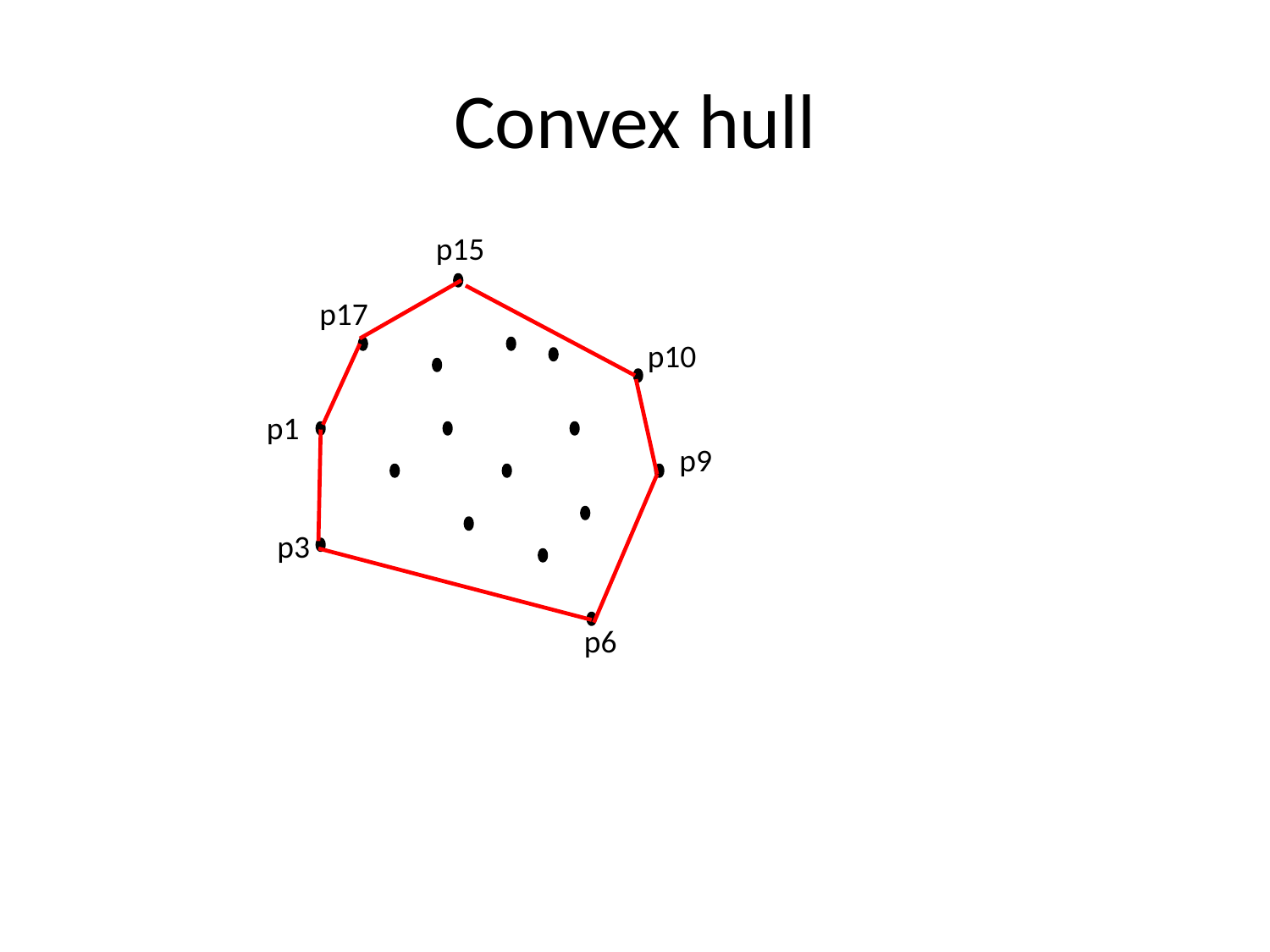

# Convex hull
p15

p17
p10

p1

p9

p3

p6